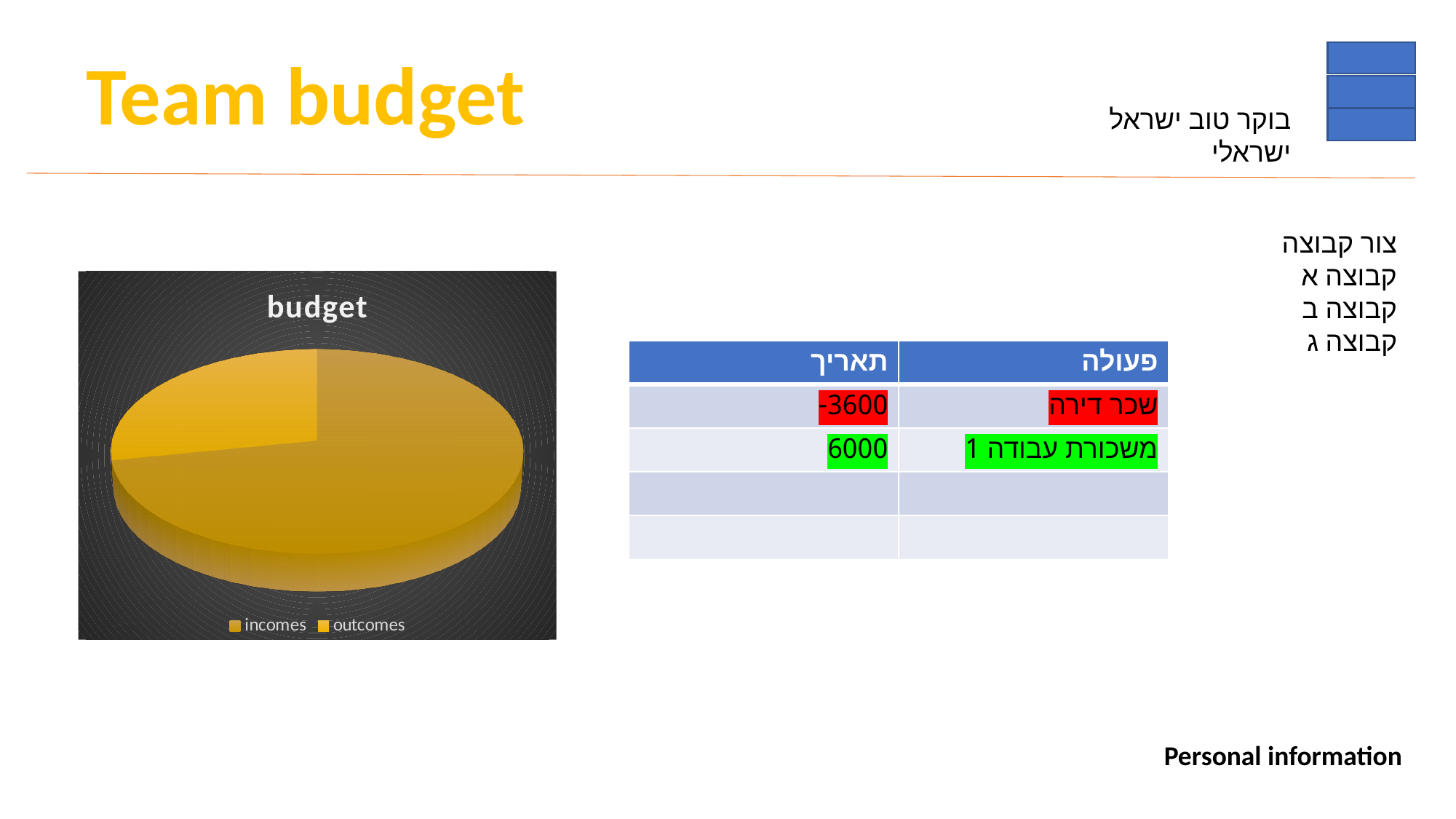

Team budget

בוקר טוב ישראל ישראלי

צור קבוצה
קבוצה א
קבוצה ב
קבוצה ג

[unsupported chart]

| תאריך | פעולה |
| --- | --- |
| 3600- | שכר דירה |
| 6000 | משכורת עבודה 1 |
|  |  |
|  |  |
Personal information